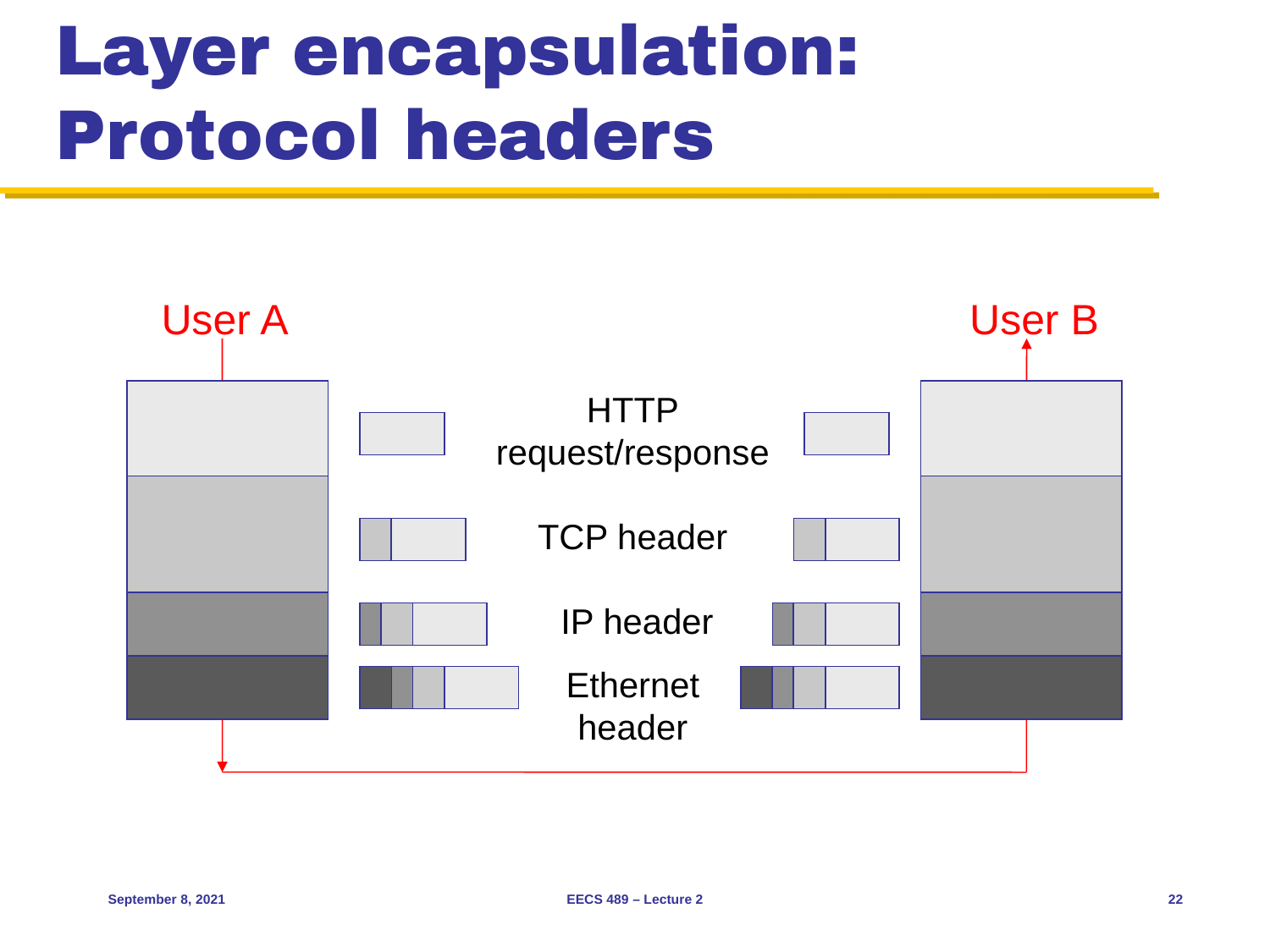

# Layer encapsulation: Protocol headers
User A
User B

HTTP
request/response

TCP header

    IP header

Ethernet
header

September 8, 2021
EECS 489 – Lecture 2
22